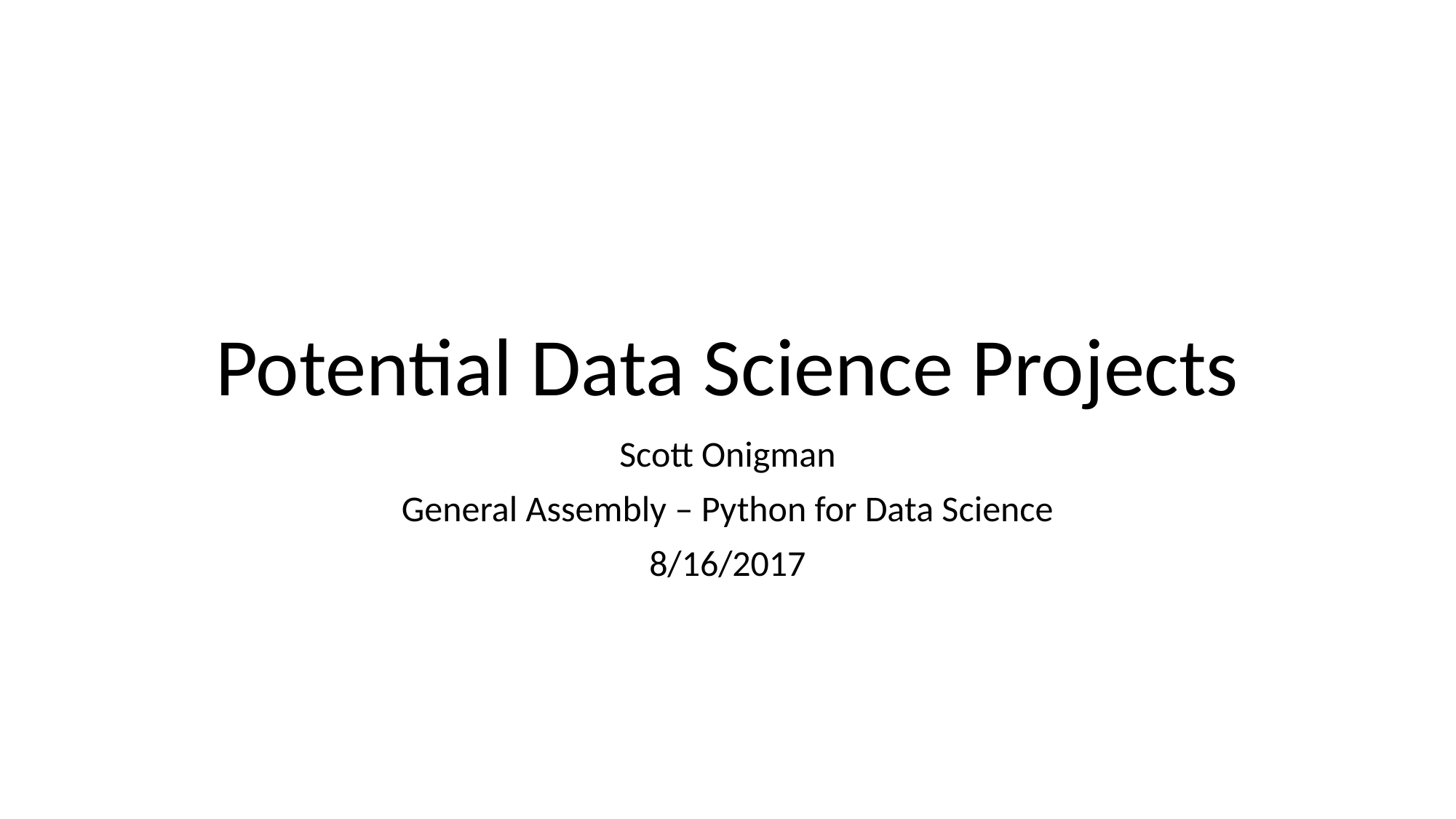

# Potential Data Science Projects
Scott Onigman
General Assembly – Python for Data Science
8/16/2017